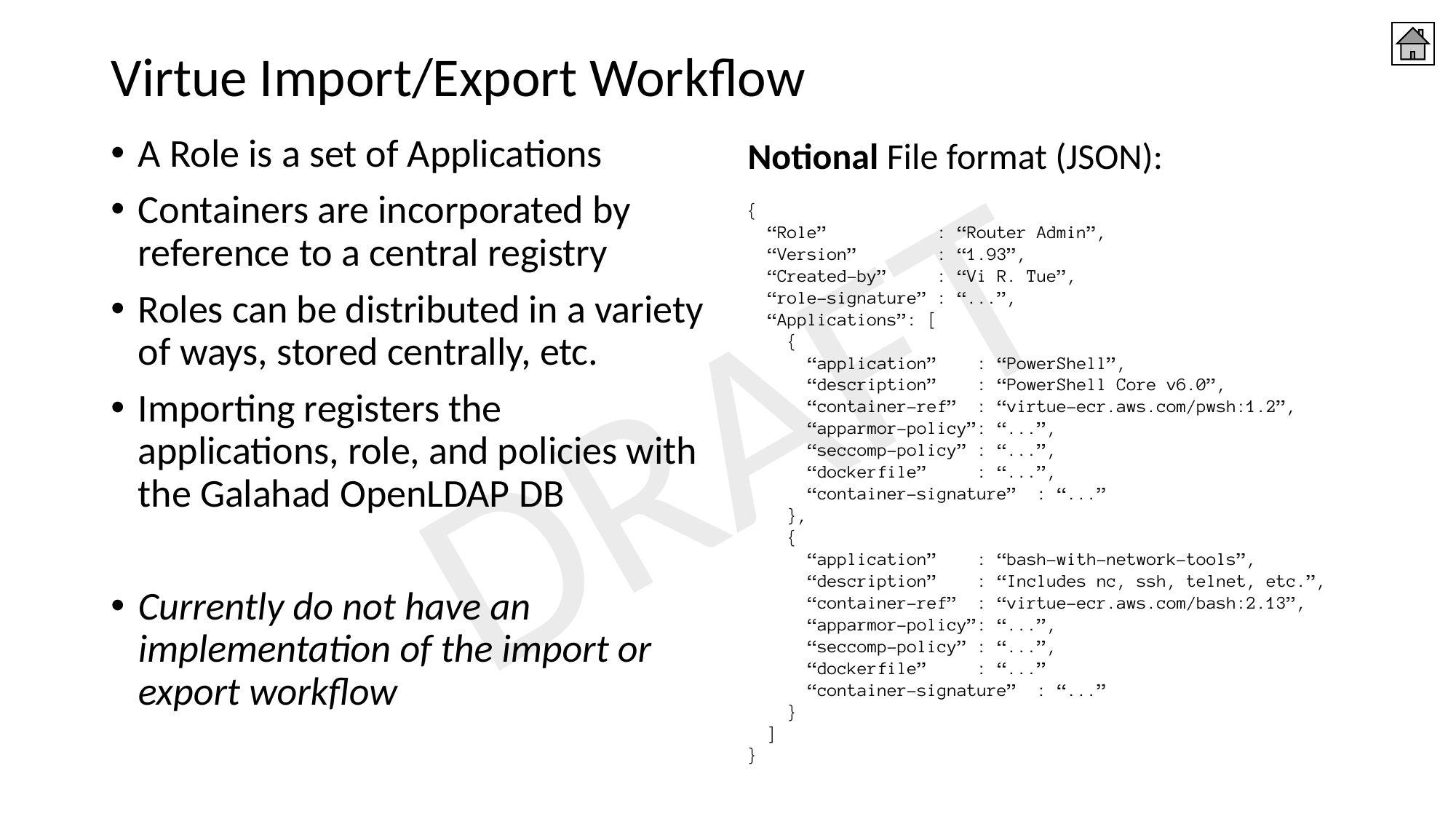

# Virtue Import/Export Workflow
A Role is a set of Applications
Containers are incorporated by reference to a central registry
Roles can be distributed in a variety of ways, stored centrally, etc.
Importing registers the applications, role, and policies with the Galahad OpenLDAP DB

Currently do not have an implementation of the import or export workflow
Notional File format (JSON):

{
  “Role”           : “Router Admin”,
  “Version”        : “1.93”,
  “Created-by”     : “Vi R. Tue”,
  “role-signature” : “...”,
  “Applications”: [
    {
      “application”    : “PowerShell”,
      “description”    : “PowerShell Core v6.0”,
      “container-ref”  : “virtue-ecr.aws.com/pwsh:1.2”,
      “apparmor-policy”: “...”,
      “seccomp-policy” : “...”,
      “dockerfile”     : “...”,
      “container-signature”  : “...”
    },
    {
      “application”    : “bash-with-network-tools”,
      “description”    : “Includes nc, ssh, telnet, etc.”,
      “container-ref”  : “virtue-ecr.aws.com/bash:2.13”,
      “apparmor-policy”: “...”,
      “seccomp-policy” : “...”,
      “dockerfile”     : “...”
      “container-signature”  : “...”
    }
  ]
}